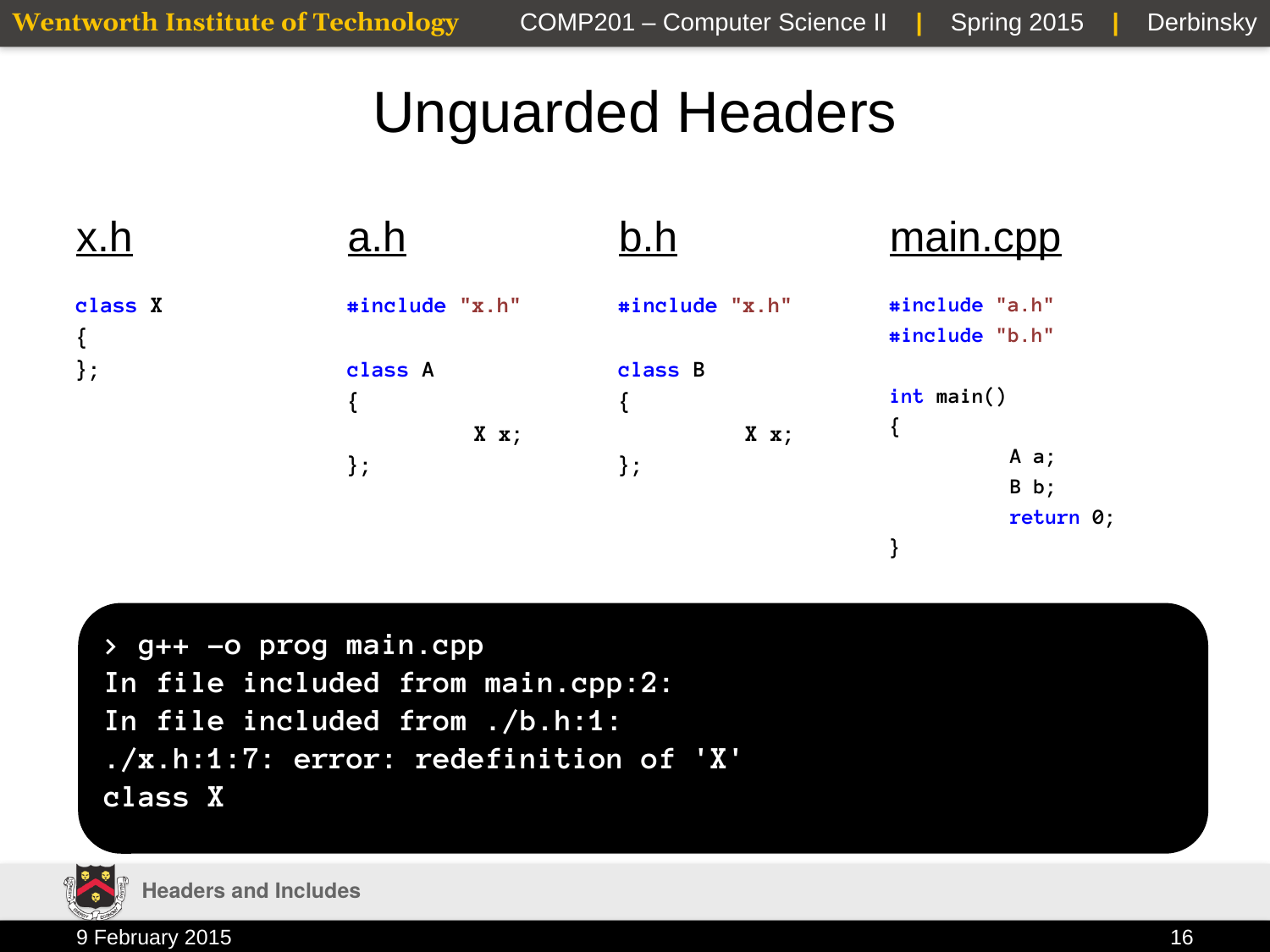

# Unguarded Headers
x.h
a.h
b.h
main.cpp
class X
{
};
#include "x.h"

class A
{
	X x;
};
#include "x.h"

class B
{
	X x;
};
#include "a.h"
#include "b.h"

int main()
{
	A a;
	B b;
	return 0;
}
> g++ -o prog main.cpp
In file included from main.cpp:2:
In file included from ./b.h:1:
./x.h:1:7: error: redefinition of 'X'
class X
Headers and Includes
9 February 2015
16